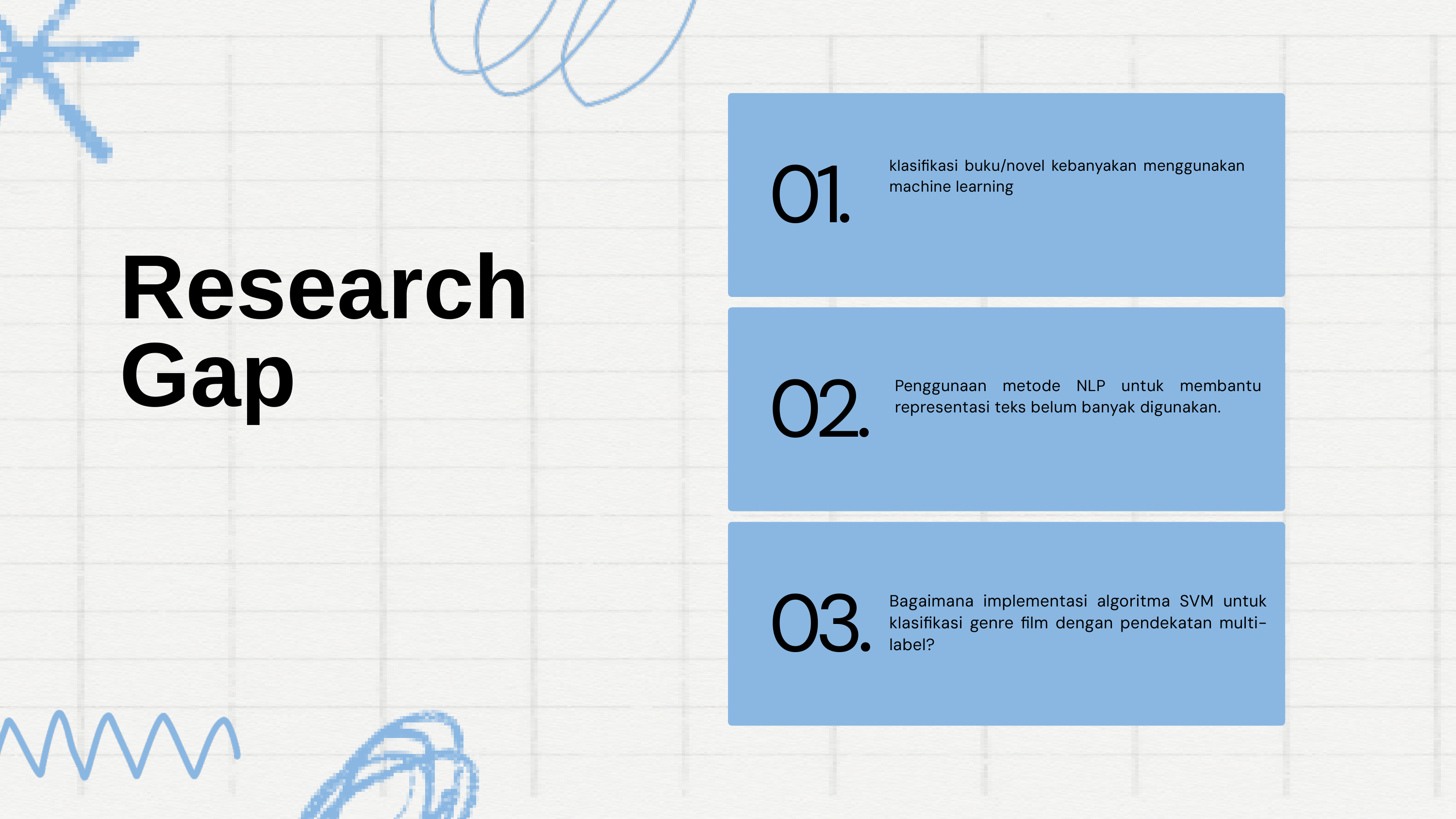

klasifikasi buku/novel kebanyakan menggunakan machine learning
01.
Research Gap

Penggunaan metode NLP untuk membantu representasi teks belum banyak digunakan.
02.

Bagaimana implementasi algoritma SVM untuk klasifikasi genre film dengan pendekatan multi-label?
03.